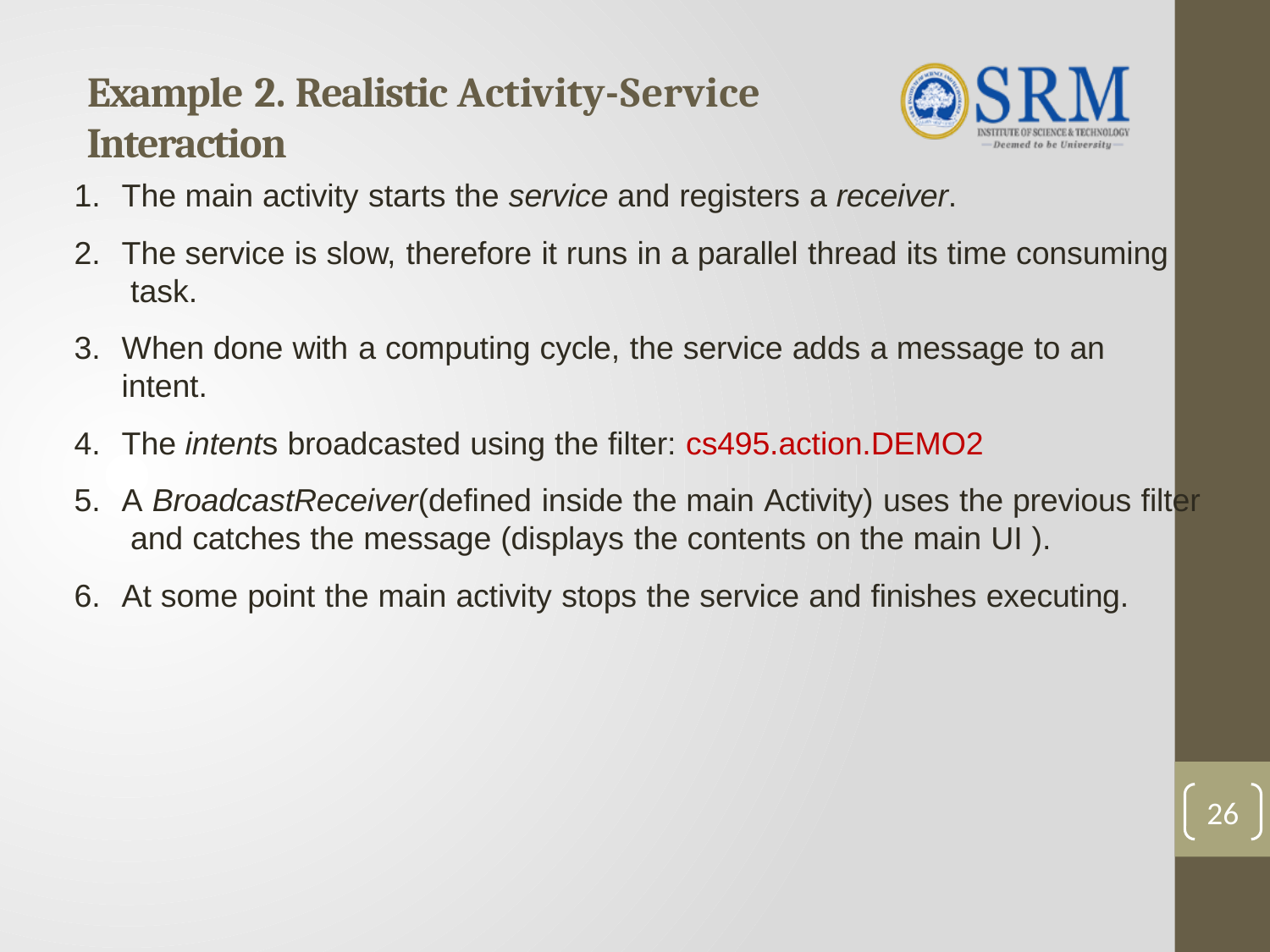

# Example 2. Realistic Activity-Service Interaction
The main activity starts the service and registers a receiver.
The service is slow, therefore it runs in a parallel thread its time consuming  task.
When done with a computing cycle, the service adds a message to an intent.
The intents broadcasted using the filter: cs495.action.DEMO2
A BroadcastReceiver(defined inside the main Activity) uses the previous filter  and catches the message (displays the contents on the main UI ).
At some point the main activity stops the service and finishes executing.
26